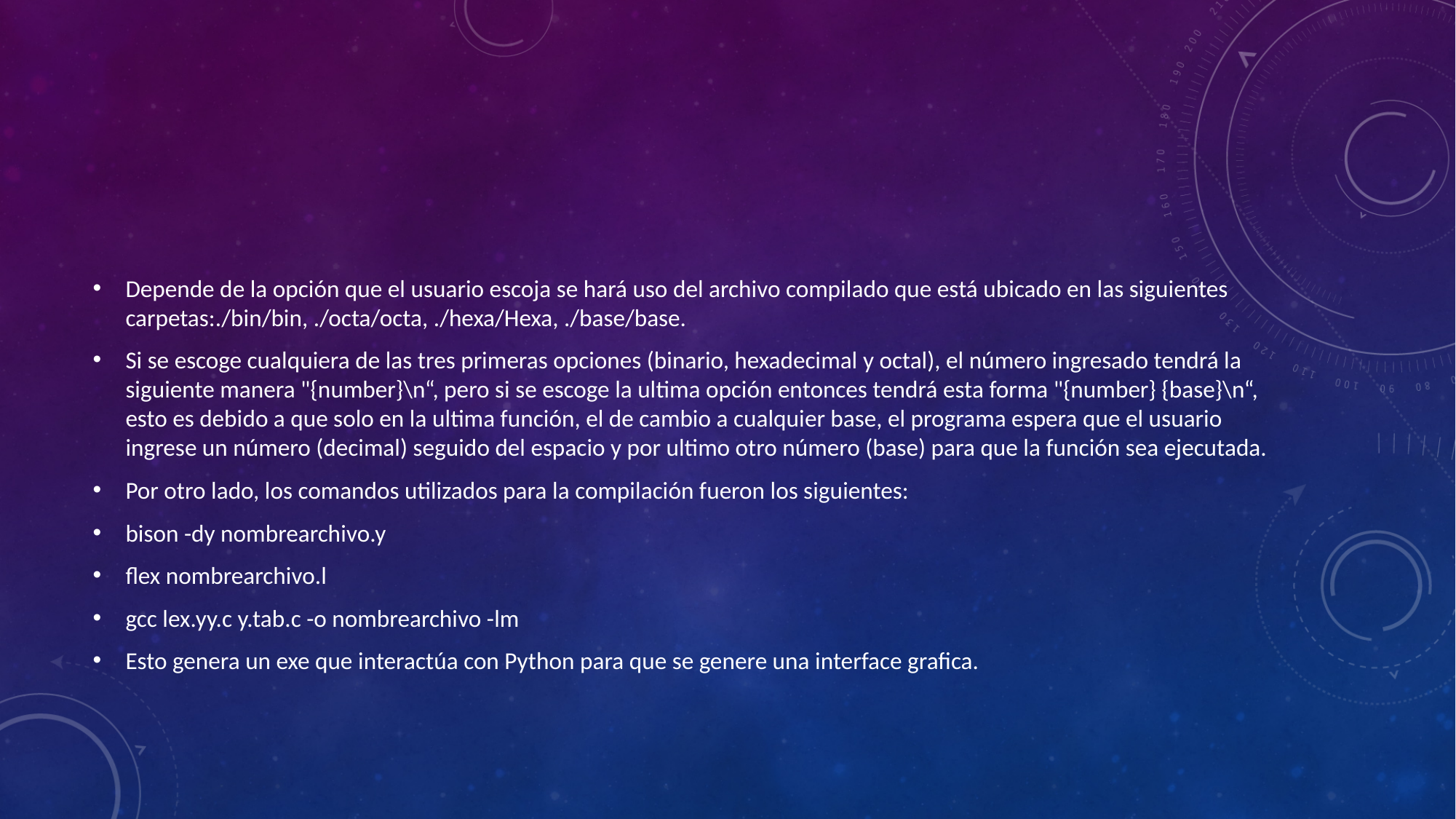

#
Depende de la opción que el usuario escoja se hará uso del archivo compilado que está ubicado en las siguientes carpetas:./bin/bin, ./octa/octa, ./hexa/Hexa, ./base/base.
Si se escoge cualquiera de las tres primeras opciones (binario, hexadecimal y octal), el número ingresado tendrá la siguiente manera "{number}\n“, pero si se escoge la ultima opción entonces tendrá esta forma "{number} {base}\n“, esto es debido a que solo en la ultima función, el de cambio a cualquier base, el programa espera que el usuario ingrese un número (decimal) seguido del espacio y por ultimo otro número (base) para que la función sea ejecutada.
Por otro lado, los comandos utilizados para la compilación fueron los siguientes:
bison -dy nombrearchivo.y
flex nombrearchivo.l
gcc lex.yy.c y.tab.c -o nombrearchivo -lm
Esto genera un exe que interactúa con Python para que se genere una interface grafica.